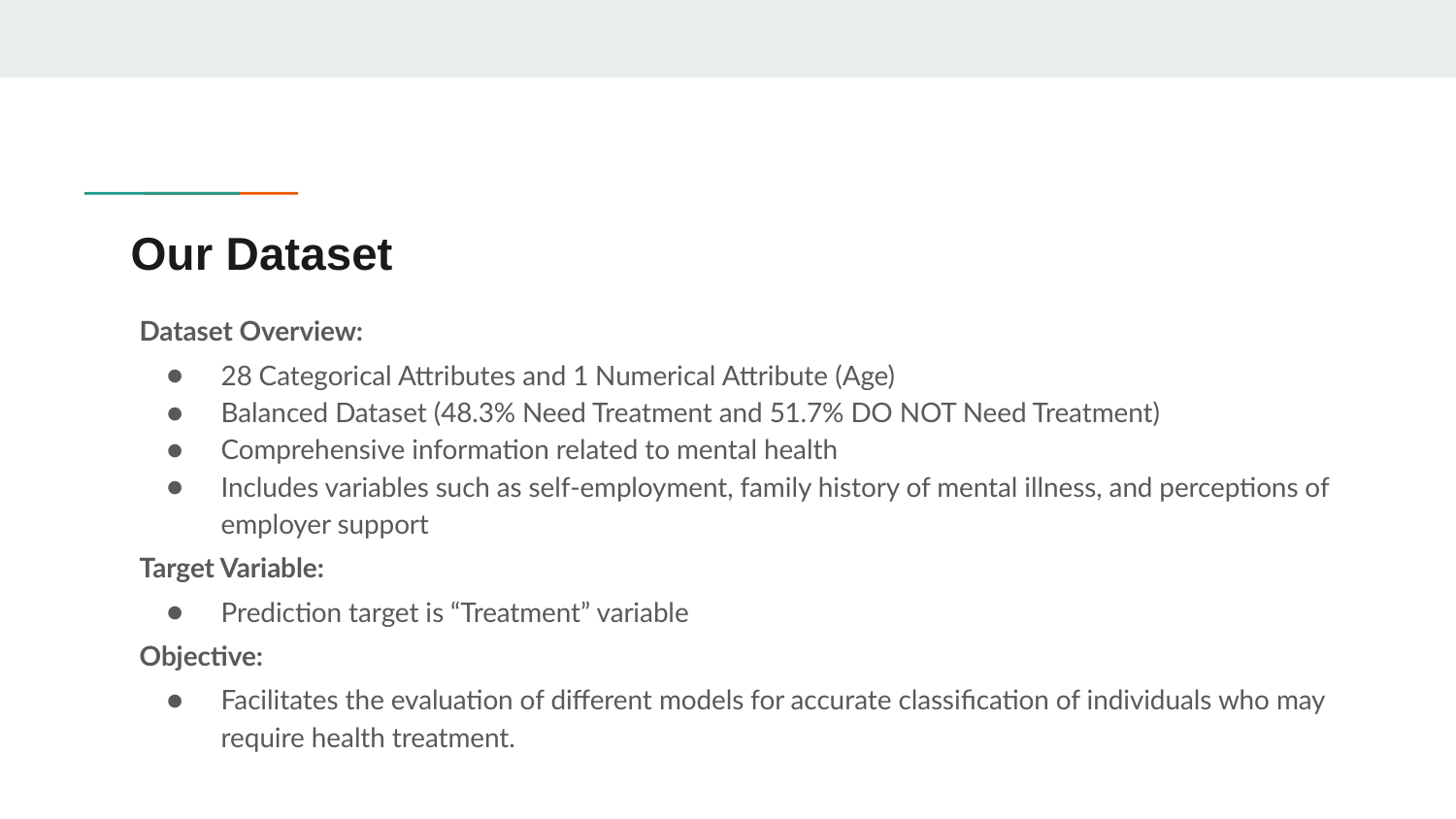

# Our Dataset

Dataset Overview:
28 Categorical Attributes and 1 Numerical Attribute (Age)
Balanced Dataset (48.3% Need Treatment and 51.7% DO NOT Need Treatment)
Comprehensive information related to mental health
Includes variables such as self-employment, family history of mental illness, and perceptions of employer support
Target Variable:
Prediction target is “Treatment” variable
Objective:
Facilitates the evaluation of different models for accurate classification of individuals who may require health treatment.